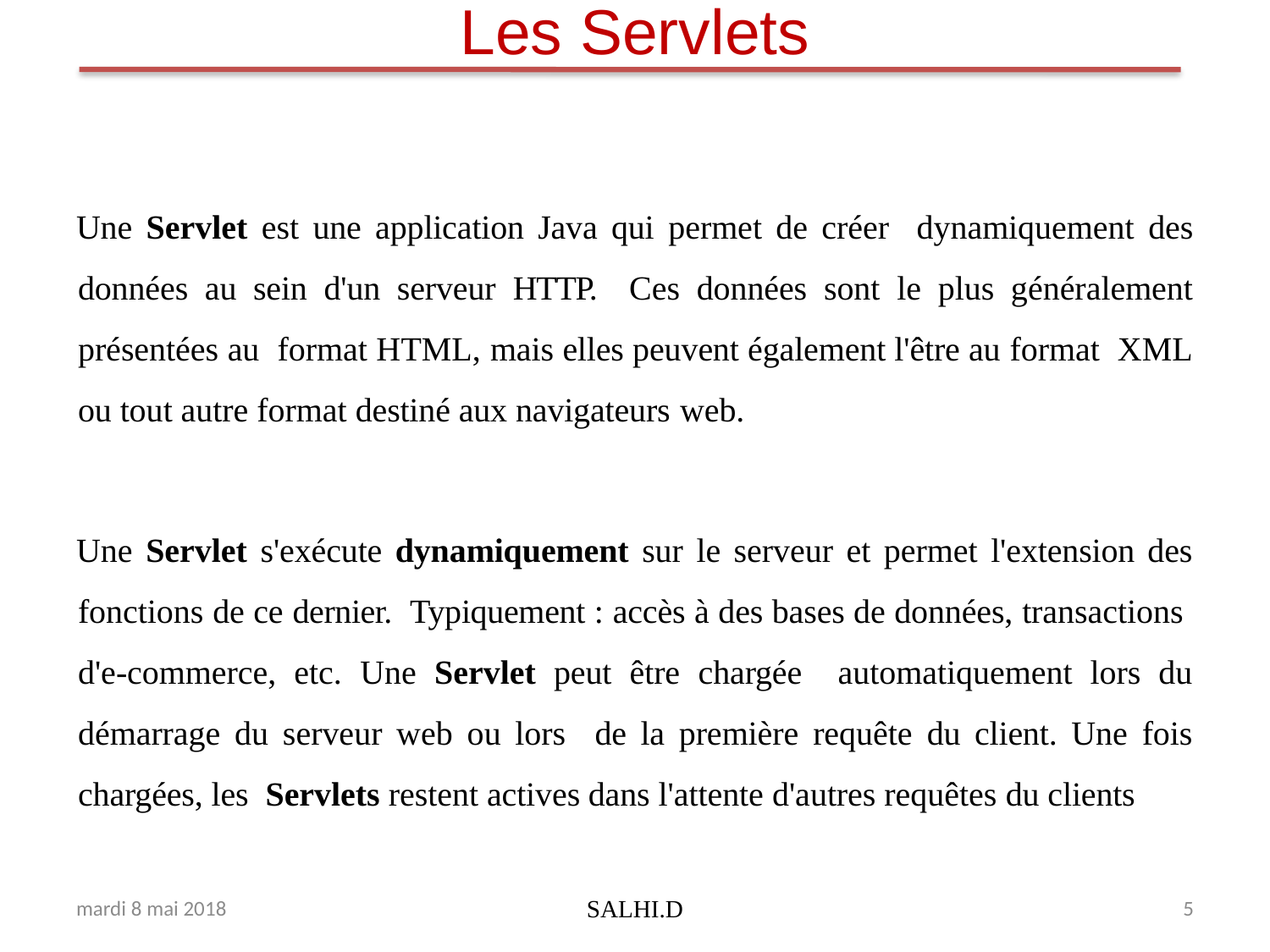

# Les Servlets
Une Servlet est une application Java qui permet de créer  dynamiquement des données au sein d'un serveur HTTP.  Ces données sont le plus généralement présentées au  format HTML, mais elles peuvent également l'être au format  XML	ou tout autre format destiné aux navigateurs web.

Une Servlet s'exécute dynamiquement sur le serveur et permet l'extension des fonctions de ce dernier.  Typiquement : accès à des bases de données, transactions  d'e-commerce, etc. Une Servlet peut être chargée  automatiquement lors du démarrage du serveur web ou lors  de la première requête du client. Une fois chargées, les  Servlets restent actives dans l'attente d'autres requêtes du clients

mardi 8 mai 2018
SALHI.D
5